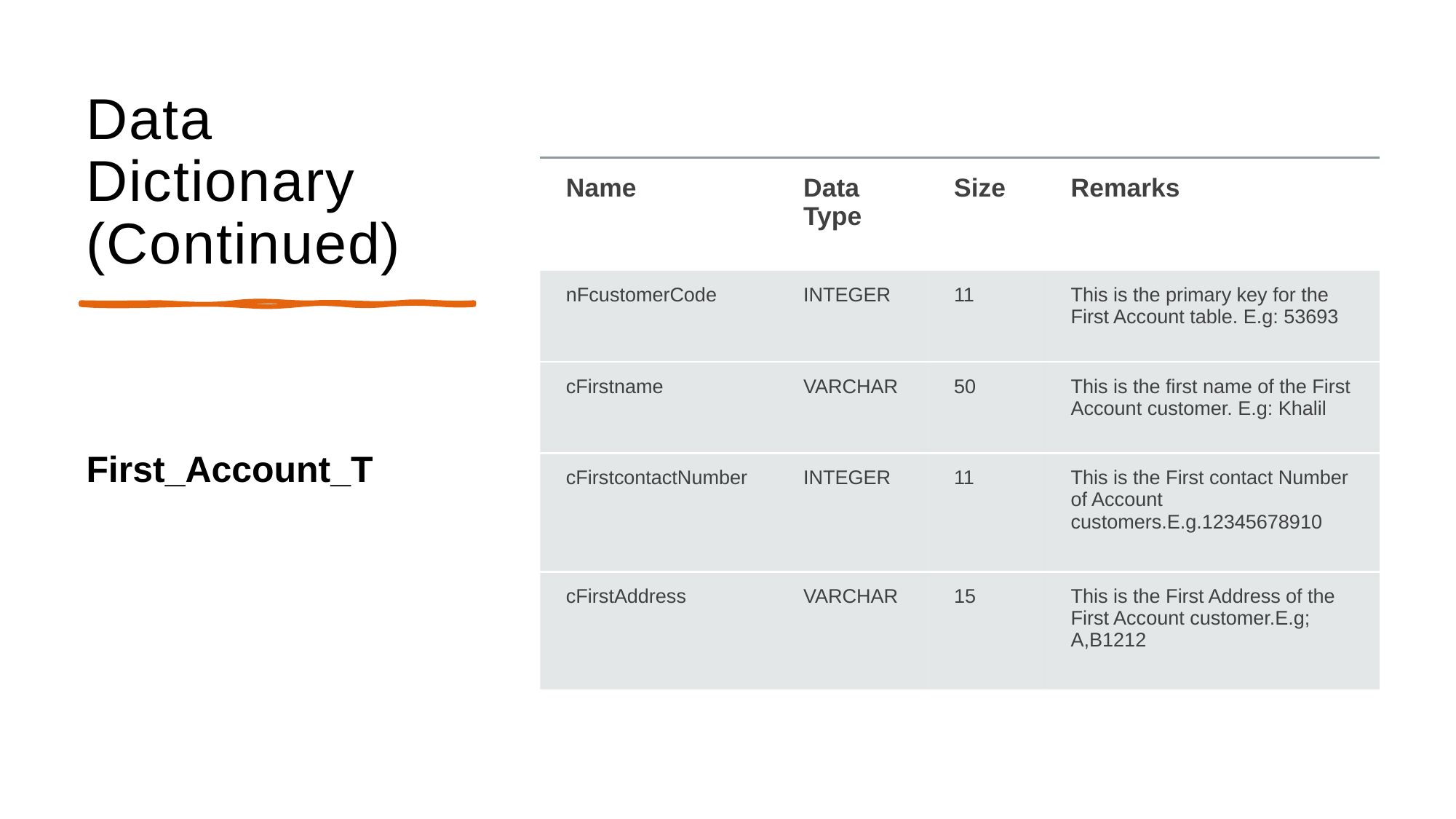

# Data Dictionary (Continued)
| Name | Data Type | Size | Remarks |
| --- | --- | --- | --- |
| nFcustomerCode | INTEGER | 11 | This is the primary key for the First Account table. E.g: 53693 |
| cFirstname | VARCHAR | 50 | This is the first name of the First Account customer. E.g: Khalil |
| cFirstcontactNumber | INTEGER | 11 | This is the First contact Number of Account customers.E.g.12345678910 |
| cFirstAddress | VARCHAR | 15 | This is the First Address of the First Account customer.E.g; A,B1212 |

First_Account_T